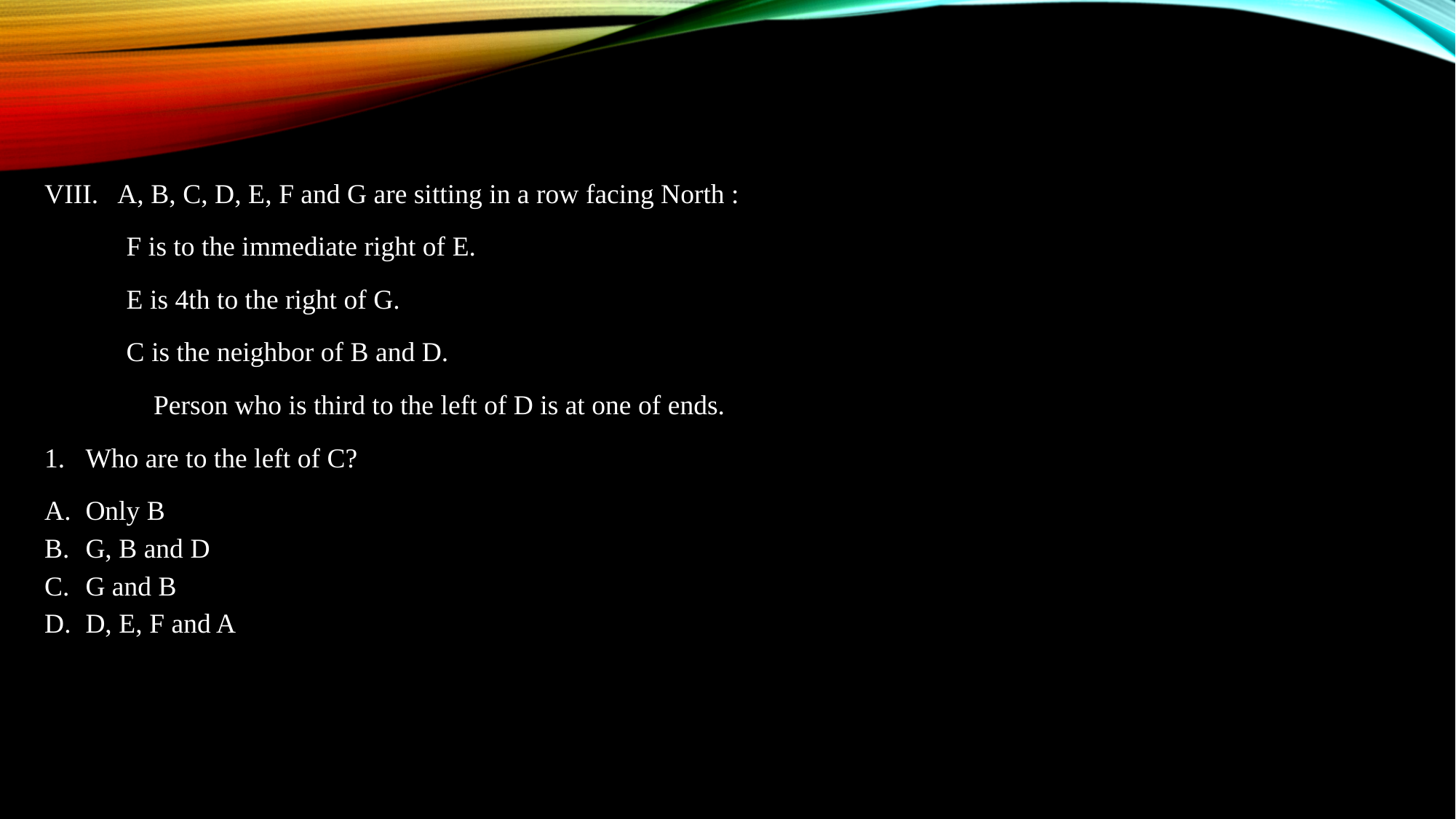

VIII.   A, B, C, D, E, F and G are sitting in a row facing North :
F is to the immediate right of E.
E is 4th to the right of G.
C is the neighbor of B and D.
Person who is third to the left of D is at one of ends.
Who are to the left of C?
Only B
G, B and D
G and B
D, E, F and A